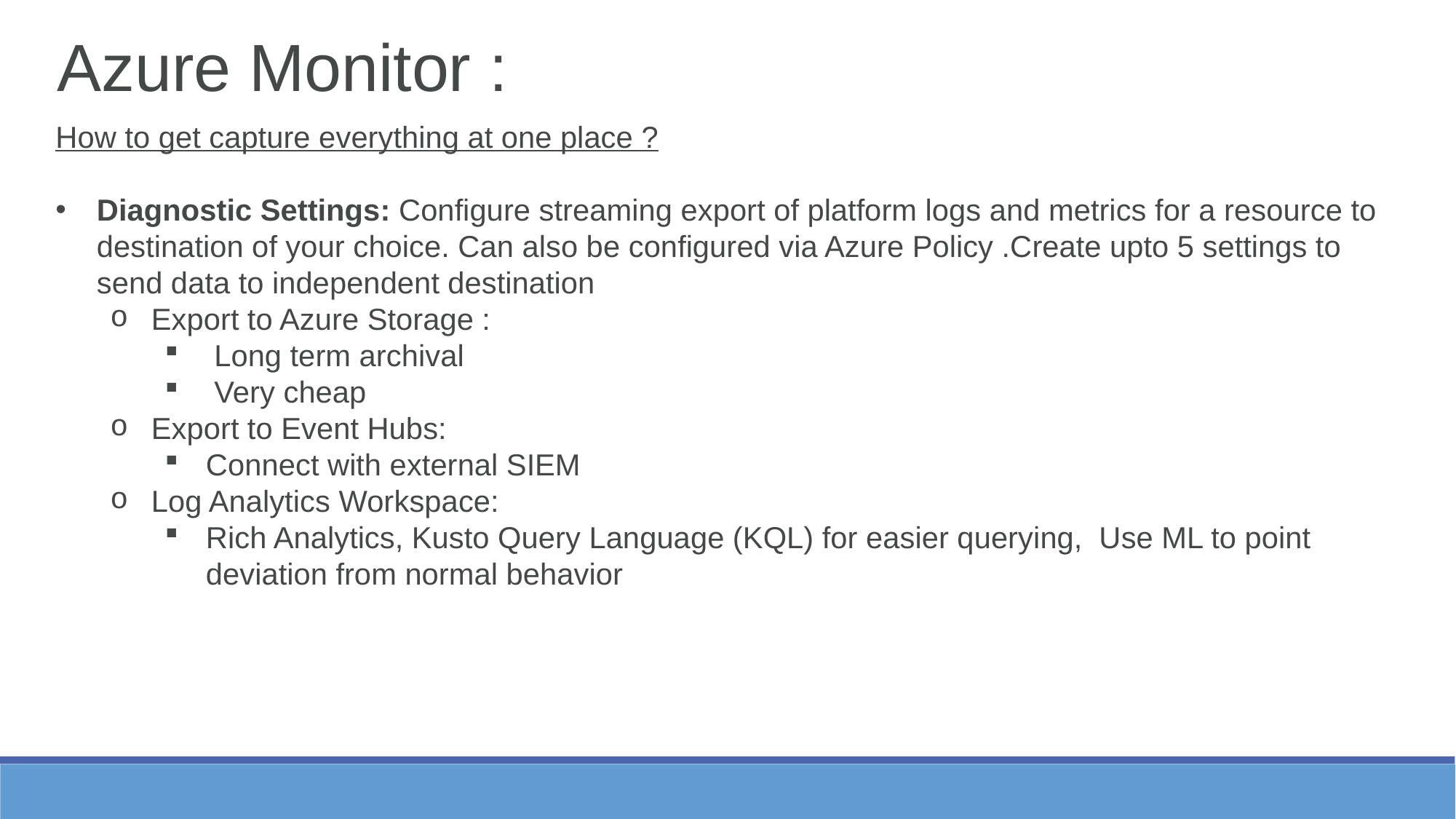

Azure Monitor :

How to get capture everything at one place ?

Diagnostic Settings: Configure streaming export of platform logs and metrics for a resource to destination of your choice. Can also be configured via Azure Policy .Create upto 5 settings to send data to independent destination
Export to Azure Storage :
 Long term archival
 Very cheap
Export to Event Hubs:
Connect with external SIEM
Log Analytics Workspace:
Rich Analytics, Kusto Query Language (KQL) for easier querying,  Use ML to point deviation from normal behavior